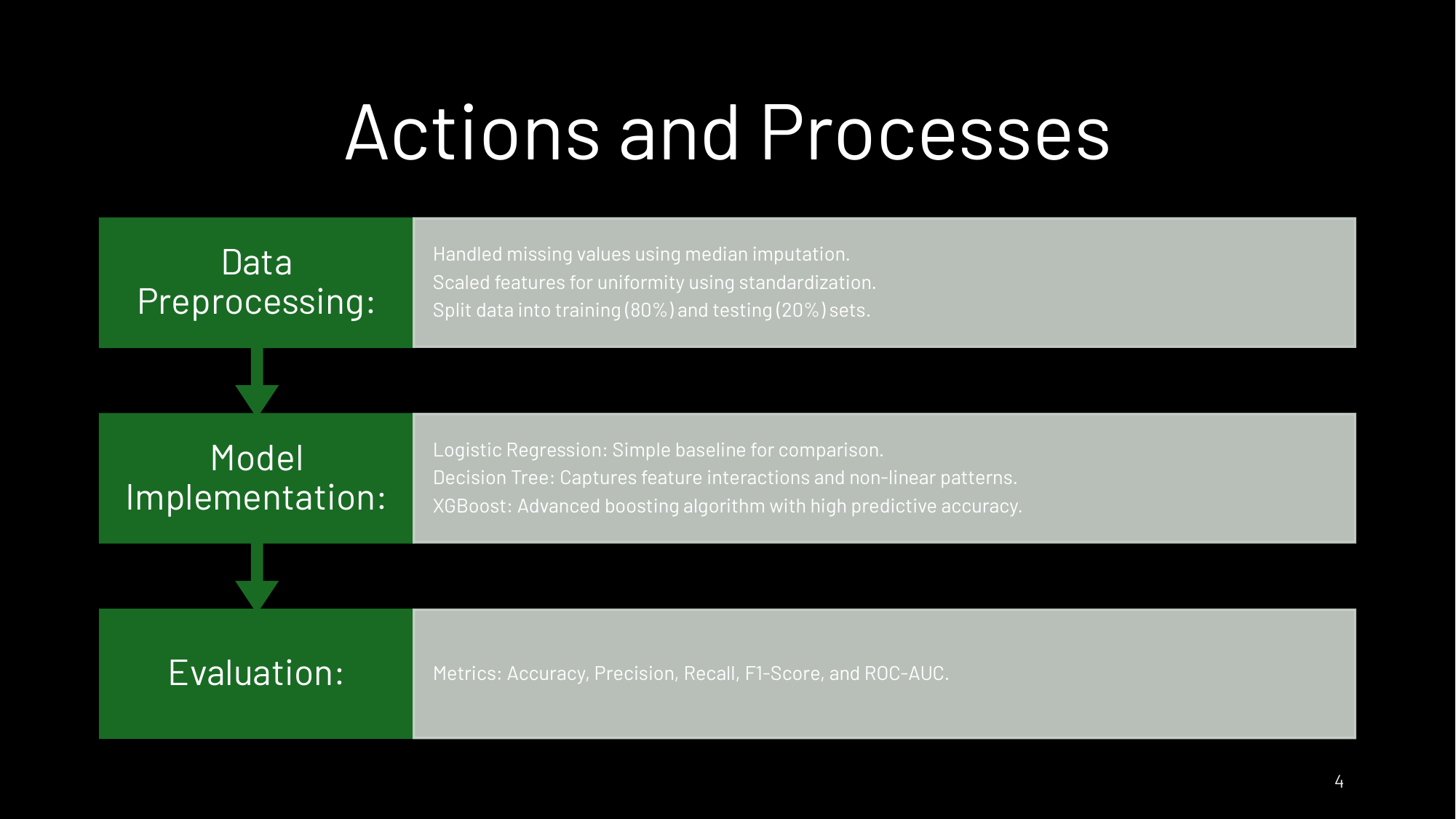

# Actions and Processes
Evaluation:
Metrics: Accuracy, Precision, Recall, F1-Score, and ROC-AUC.
Model Implementation:
Logistic Regression: Simple baseline for comparison.
Decision Tree: Captures feature interactions and non-linear patterns.
XGBoost: Advanced boosting algorithm with high predictive accuracy.
Data Preprocessing:
Handled missing values using median imputation.
Scaled features for uniformity using standardization.
Split data into training (80%) and testing (20%) sets.
4